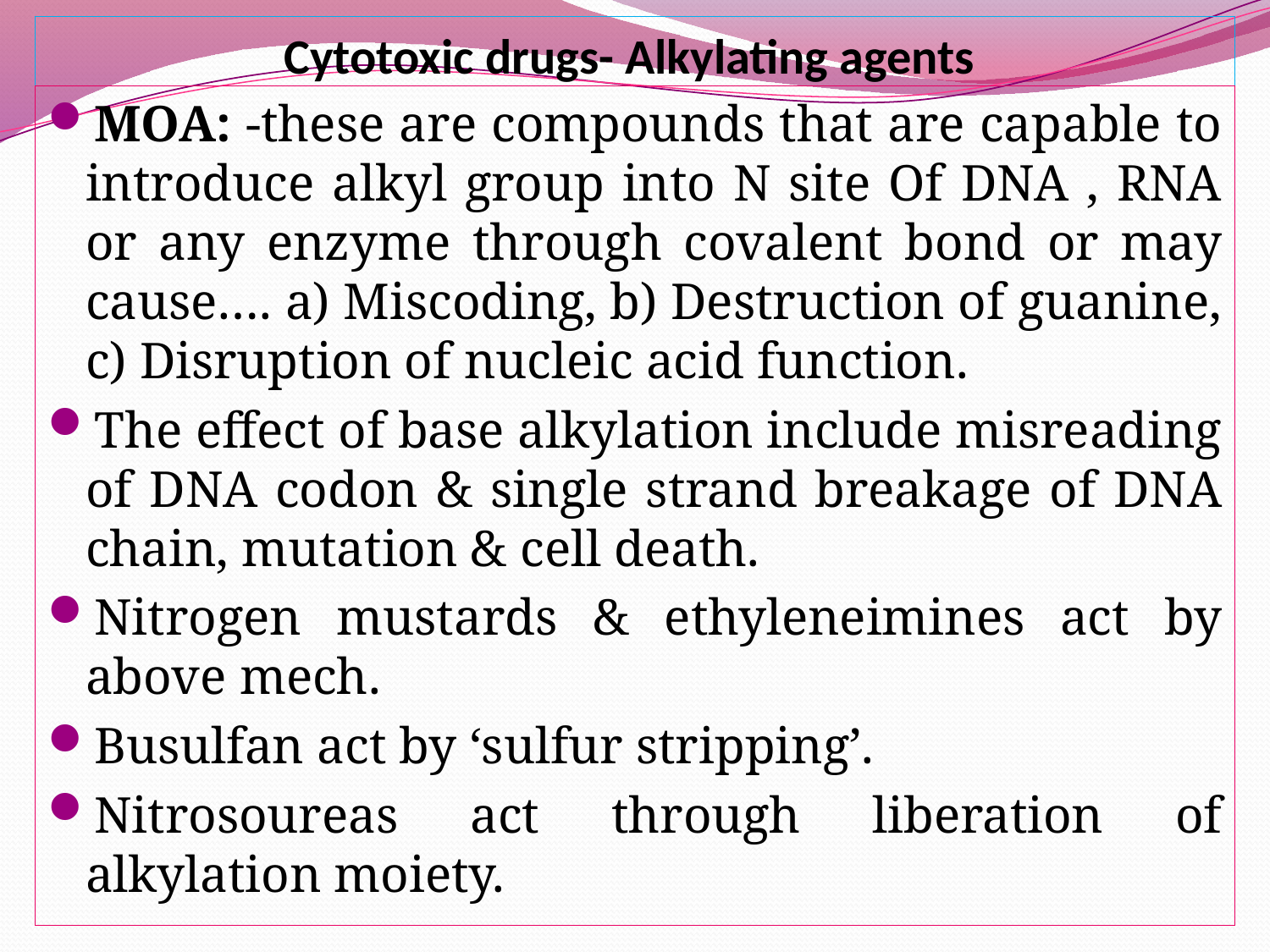

# Cytotoxic drugs- Alkylating agents
MOA: -these are compounds that are capable to introduce alkyl group into N site Of DNA , RNA or any enzyme through covalent bond or may cause…. a) Miscoding, b) Destruction of guanine, c) Disruption of nucleic acid function.
The effect of base alkylation include misreading of DNA codon & single strand breakage of DNA chain, mutation & cell death.
Nitrogen mustards & ethyleneimines act by above mech.
Busulfan act by ‘sulfur stripping’.
Nitrosoureas act through liberation of alkylation moiety.